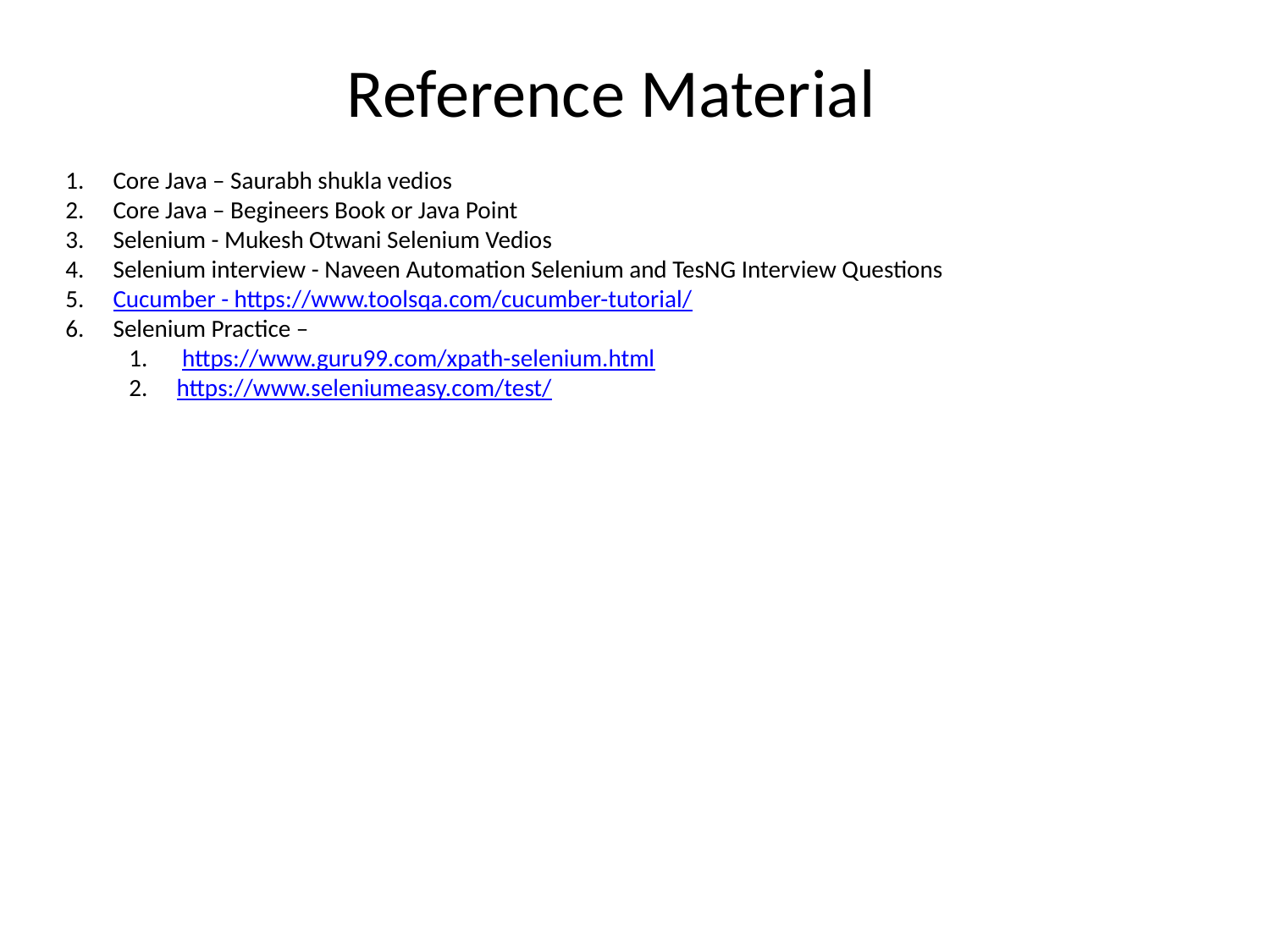

Reference Material
Core Java – Saurabh shukla vedios
Core Java – Begineers Book or Java Point
Selenium - Mukesh Otwani Selenium Vedios
Selenium interview - Naveen Automation Selenium and TesNG Interview Questions
Cucumber - https://www.toolsqa.com/cucumber-tutorial/
Selenium Practice –
 https://www.guru99.com/xpath-selenium.html
https://www.seleniumeasy.com/test/